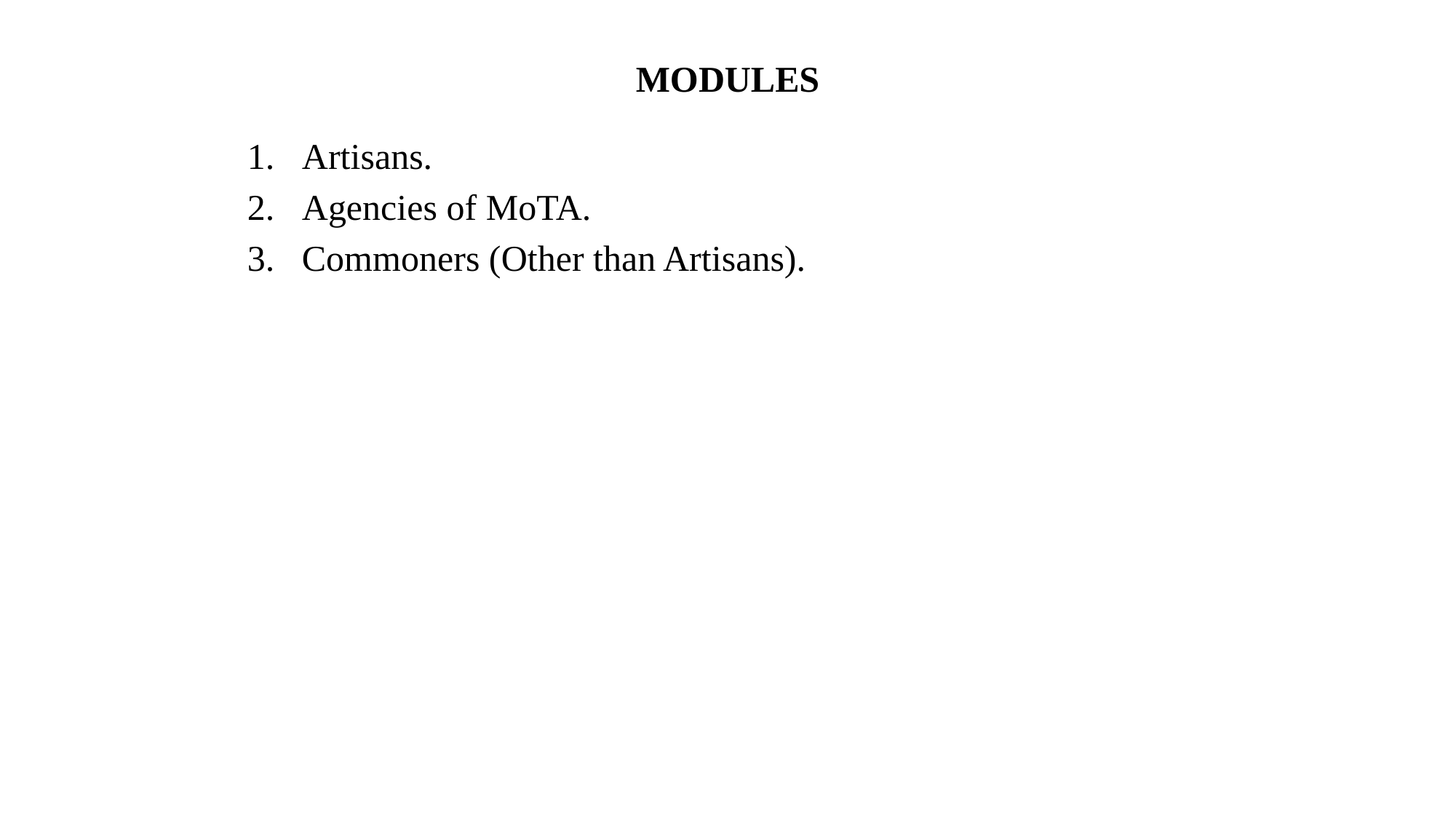

# MODULES
Artisans.
Agencies of MoTA.
Commoners (Other than Artisans).